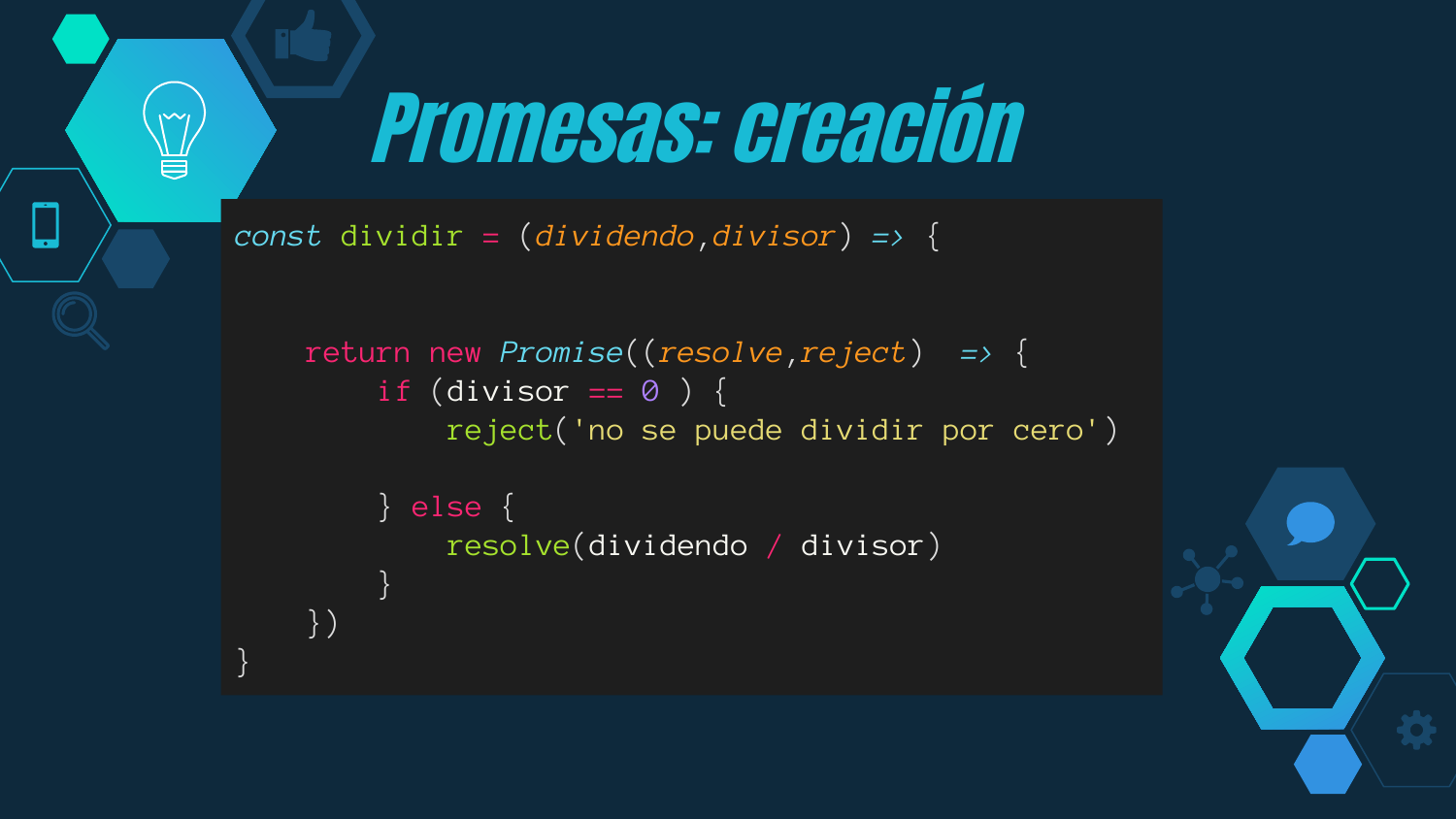

Promesas: creación
const dividir = (dividendo,divisor) => {
    return new Promise((resolve,reject)  => {
        if (divisor == 0 ) {
            reject('no se puede dividir por cero')
        } else {
            resolve(dividendo / divisor)
        }
    })
}